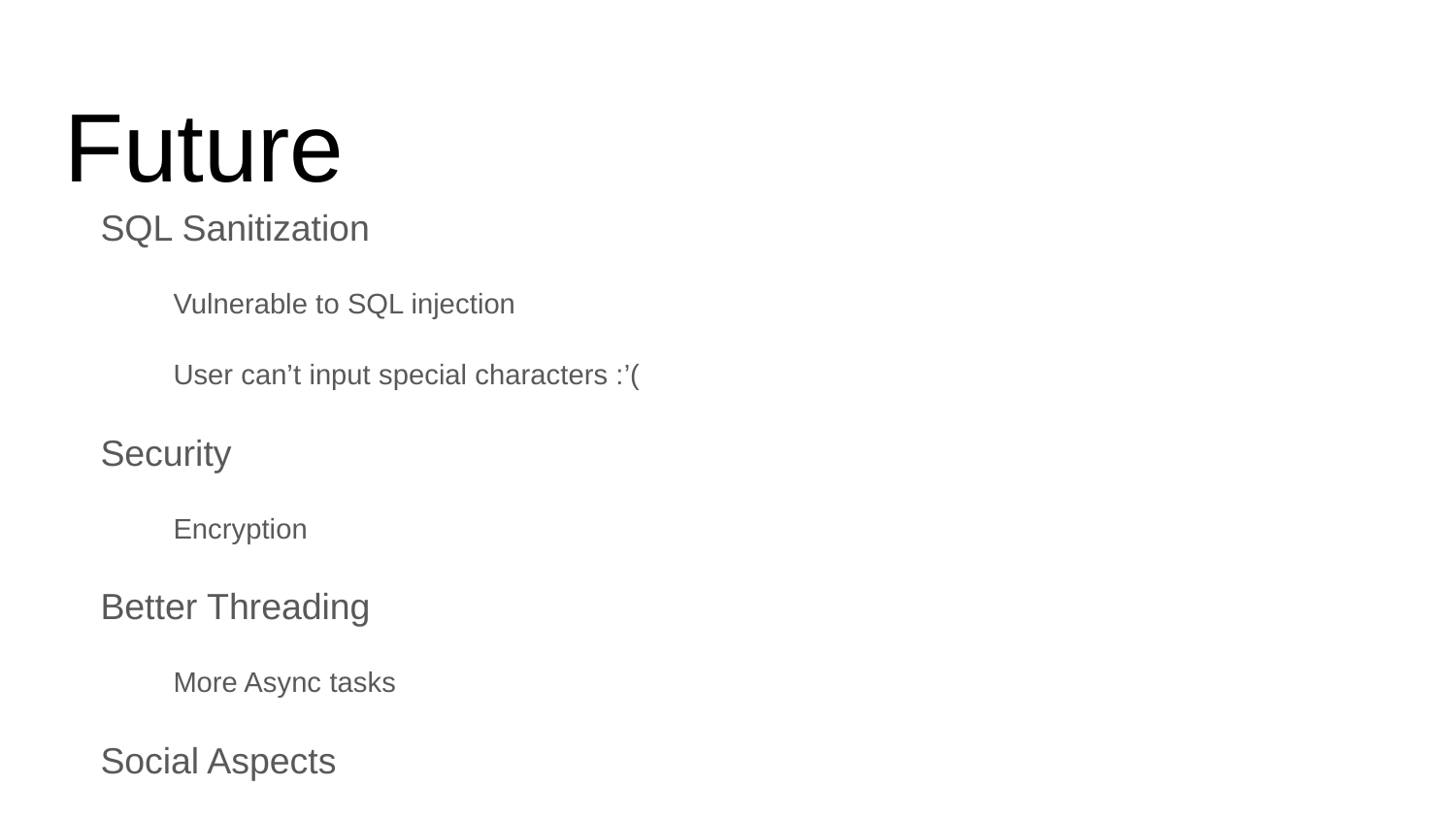

# Future
SQL Sanitization
Vulnerable to SQL injection
User can’t input special characters :’(
Security
Encryption
Better Threading
More Async tasks
Social Aspects
Ratings
Privacy
Event types
Facebook Integration